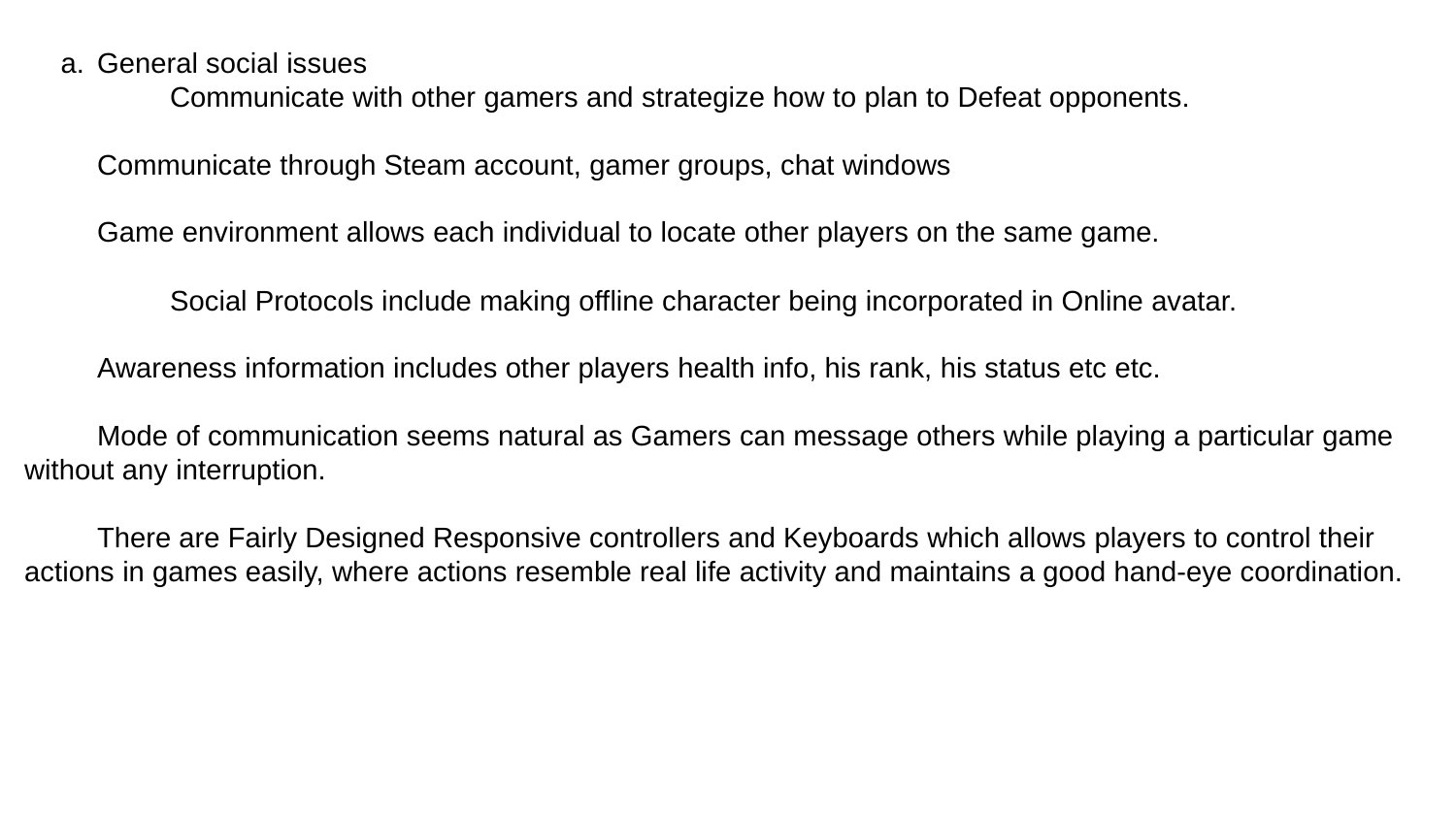

General social issues
	Communicate with other gamers and strategize how to plan to Defeat opponents.

Communicate through Steam account, gamer groups, chat windows

Game environment allows each individual to locate other players on the same game.

	Social Protocols include making offline character being incorporated in Online avatar.

Awareness information includes other players health info, his rank, his status etc etc.

Mode of communication seems natural as Gamers can message others while playing a particular game without any interruption.

There are Fairly Designed Responsive controllers and Keyboards which allows players to control their actions in games easily, where actions resemble real life activity and maintains a good hand-eye coordination.